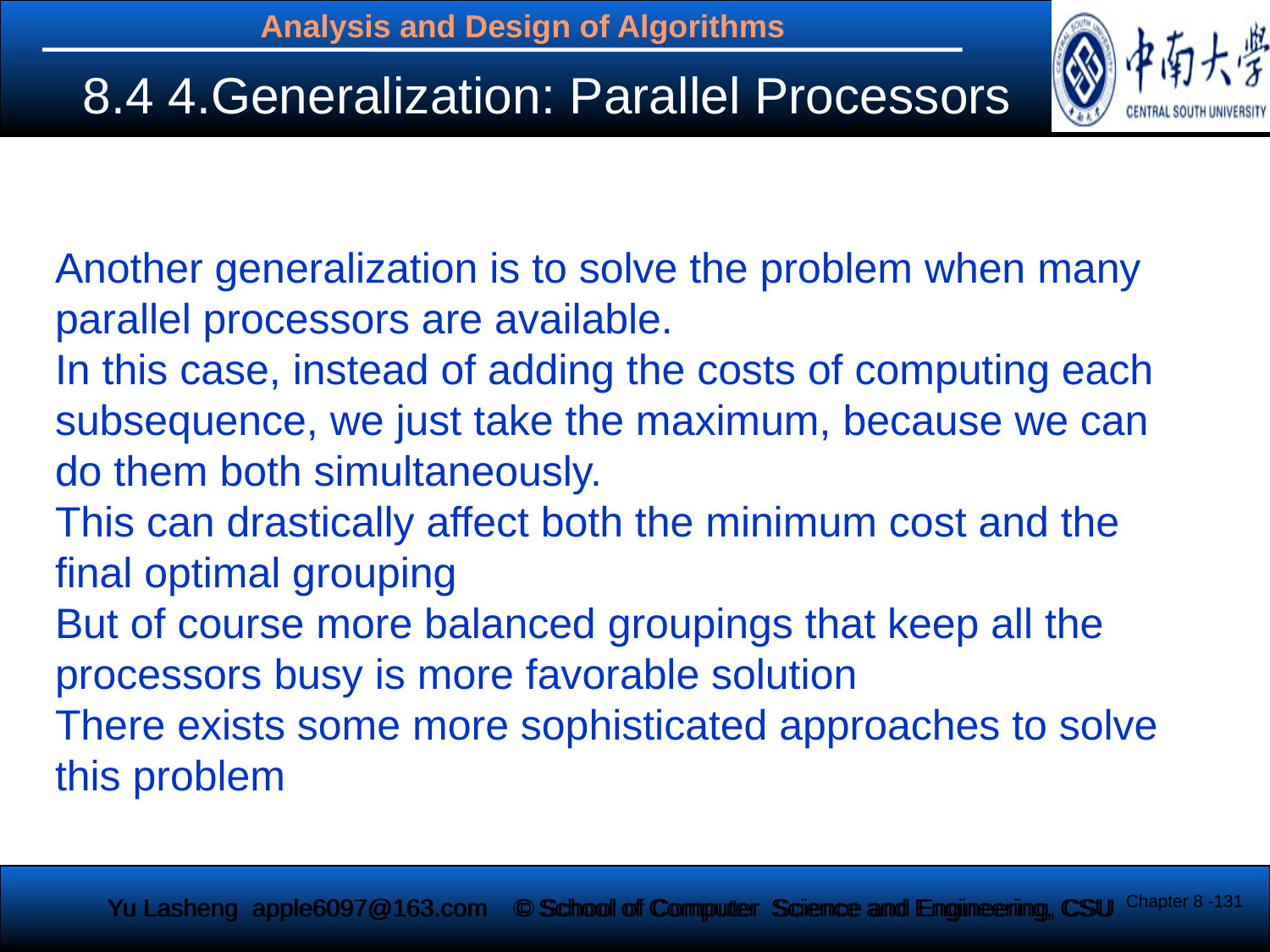

8.4 4.Generalization: Parallel Processors
Another generalization is to solve the problem when many parallel processors are available.
In this case, instead of adding the costs of computing each subsequence, we just take the maximum, because we can do them both simultaneously.
This can drastically affect both the minimum cost and the final optimal grouping
But of course more balanced groupings that keep all the processors busy is more favorable solution
There exists some more sophisticated approaches to solve this problem
Chapter 8 -131
Yu Lasheng  apple6097@163.com

© School of Computer  Science and Engineering, CSU